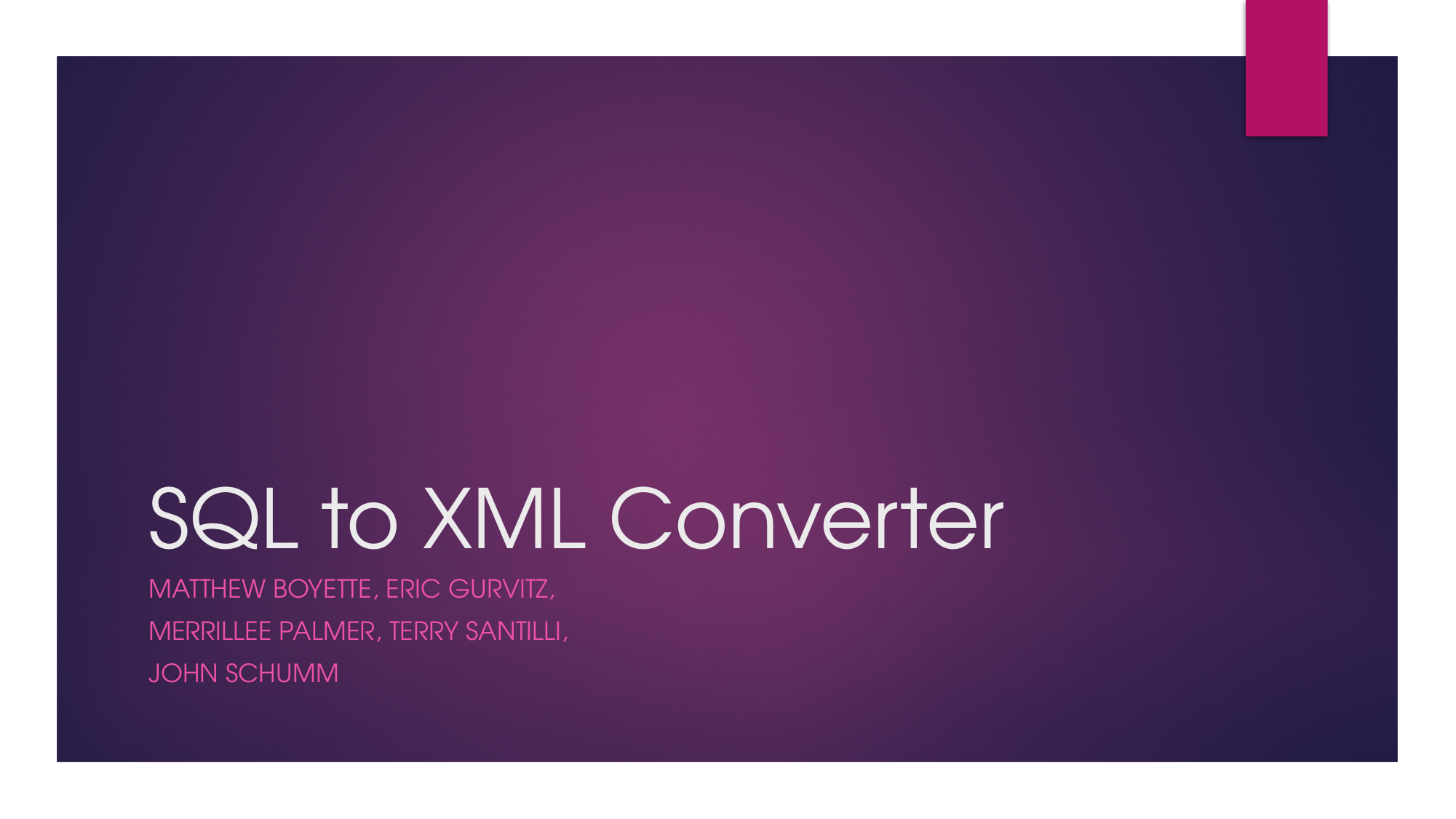

# SQL to XML Converter
MATTHEW BOYETTE, ERIC GURVITZ,
MERRILLEE PALMER, TERRY SANTILLI,
JOHN SCHUMM